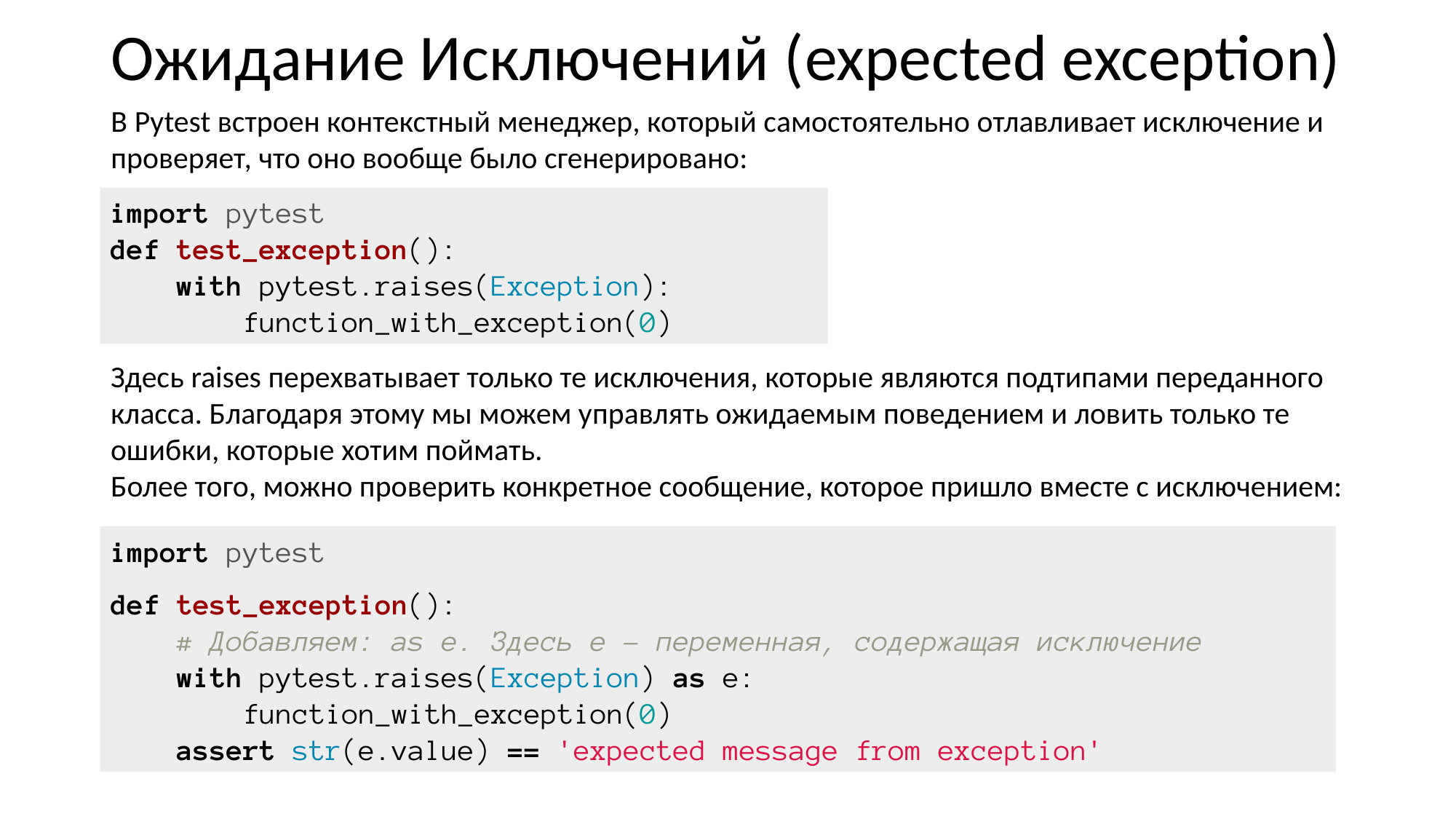

# Ожидание Исключений (expected exception)
В Pytest встроен контекстный менеджер, который самостоятельно отлавливает исключение и проверяет, что оно вообще было сгенерировано:
import pytest
def test_exception():
    with pytest.raises(Exception):
        function_with_exception(0)
Здесь raises перехватывает только те исключения, которые являются подтипами переданного класса. Благодаря этому мы можем управлять ожидаемым поведением и ловить только те ошибки, которые хотим поймать.
Более того, можно проверить конкретное сообщение, которое пришло вместе с исключением:
import pytest
def test_exception():
    # Добавляем: as e. Здесь e – переменная, содержащая исключение
    with pytest.raises(Exception) as e:
        function_with_exception(0)
    assert str(e.value) == 'expected message from exception'